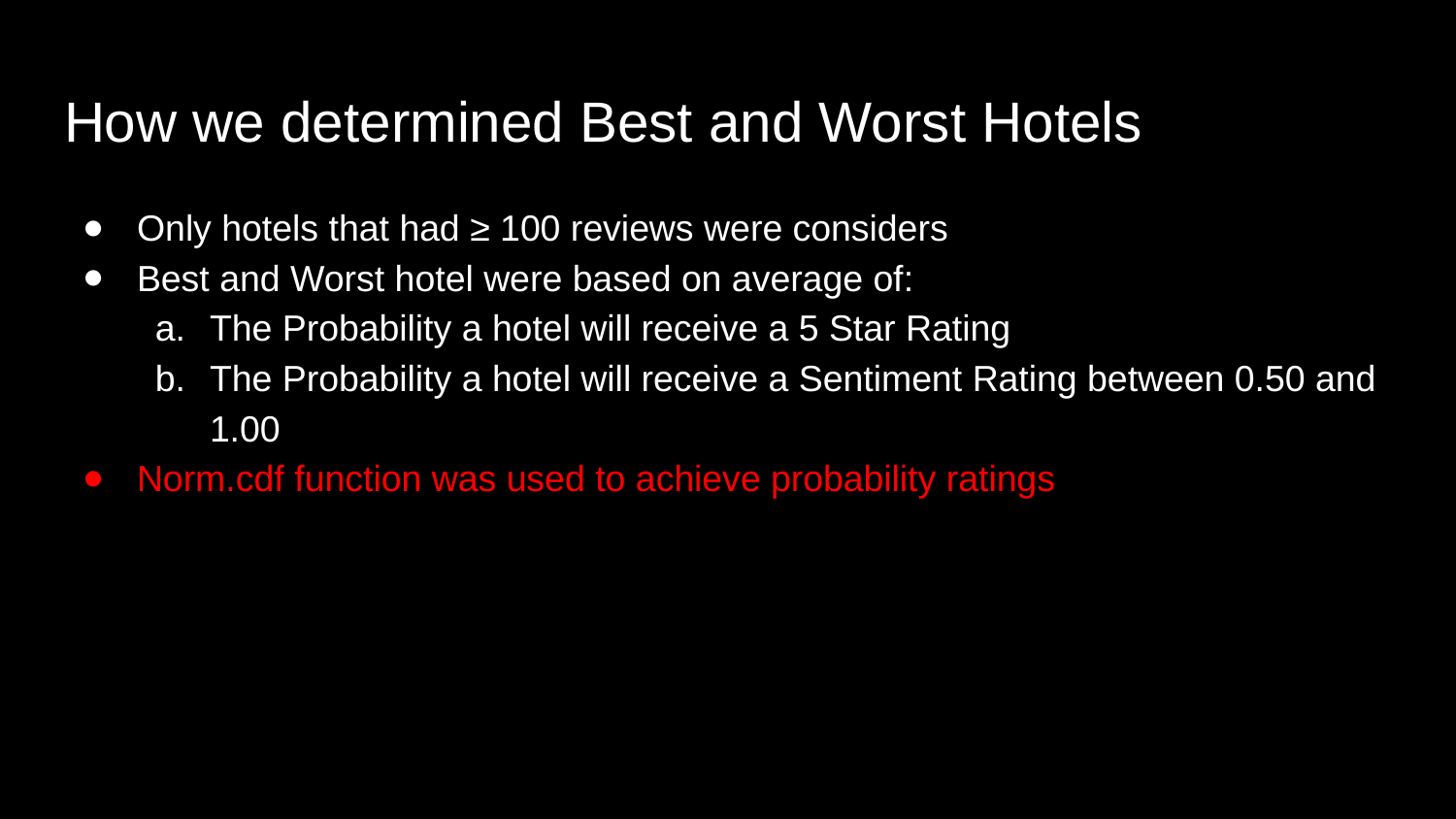

# How we determined Best and Worst Hotels
Only hotels that had ≥ 100 reviews were considers
Best and Worst hotel were based on average of:
The Probability a hotel will receive a 5 Star Rating
The Probability a hotel will receive a Sentiment Rating between 0.50 and 1.00
Norm.cdf function was used to achieve probability ratings